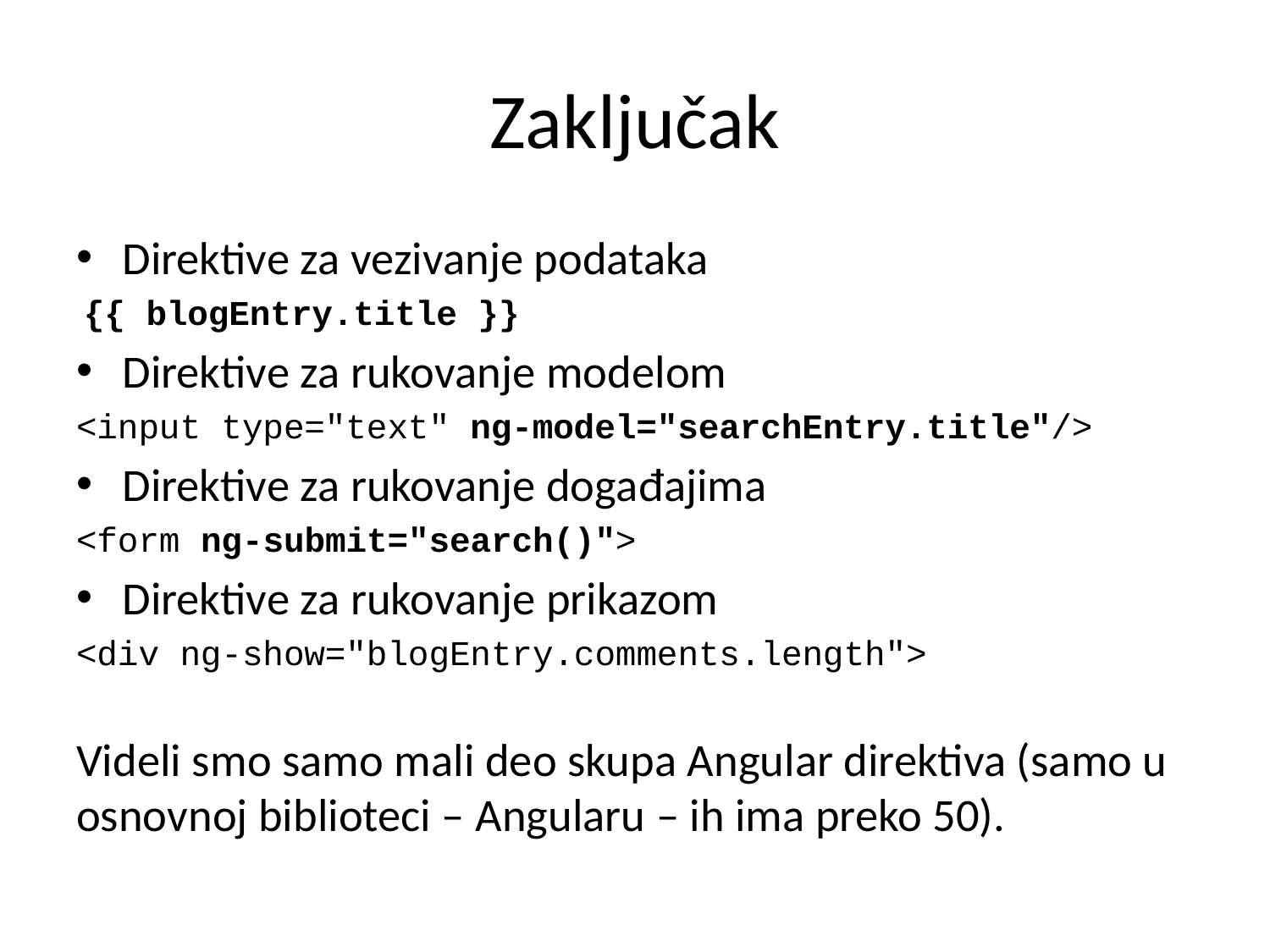

# Zaključak
Direktive za vezivanje podataka
{{ blogEntry.title }}
Direktive za rukovanje modelom
<input type="text" ng-model="searchEntry.title"/>
Direktive za rukovanje događajima
<form ng-submit="search()">
Direktive za rukovanje prikazom
<div ng-show="blogEntry.comments.length">

Videli smo samo mali deo skupa Angular direktiva (samo u osnovnoj biblioteci – Angularu – ih ima preko 50).